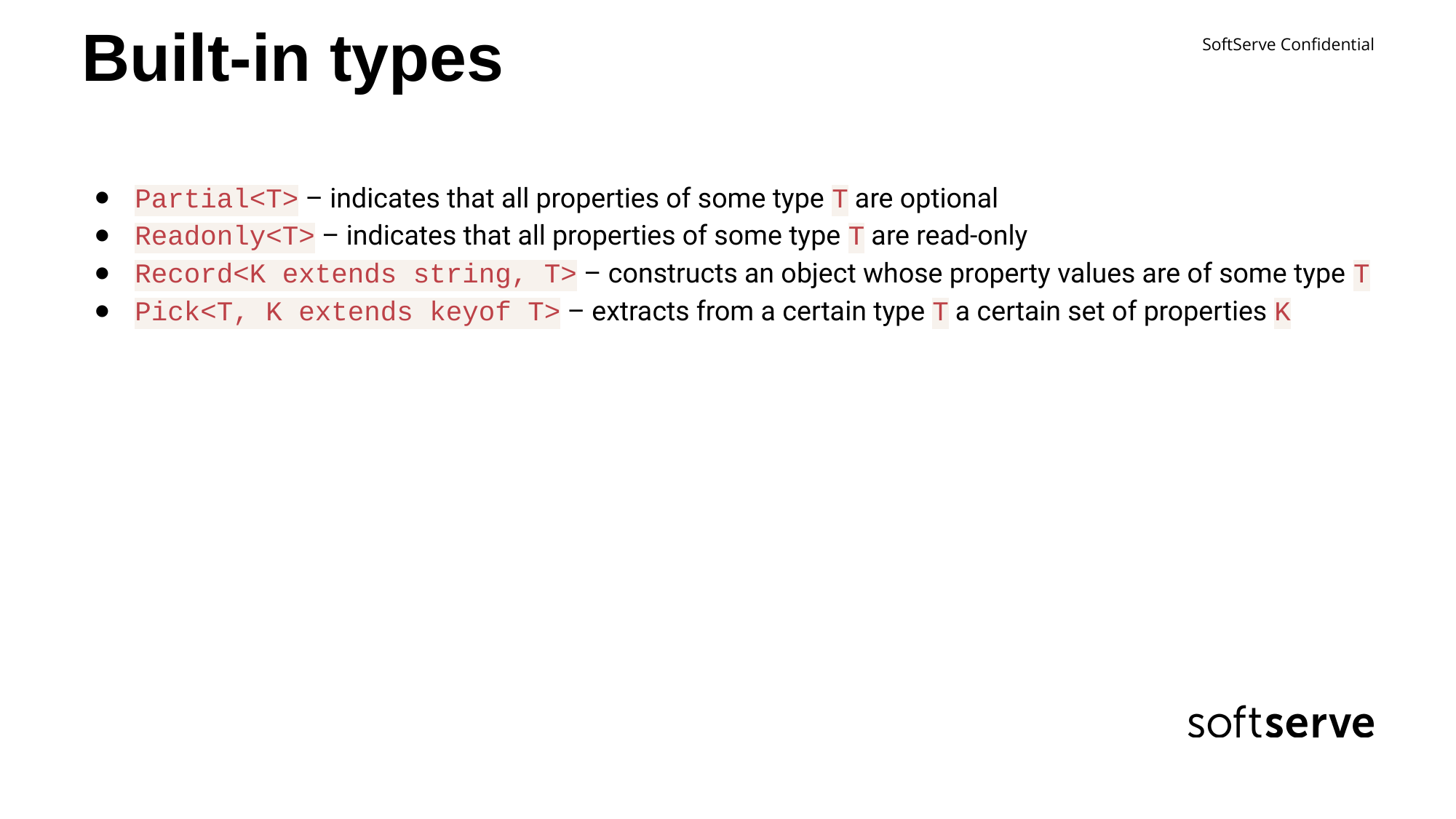

# Built-in types
Partial<T> – indicates that all properties of some type T are optional
Readonly<T> – indicates that all properties of some type T are read-only
Record<K extends string, T> – constructs an object whose property values are of some type T
Pick<T, K extends keyof T> – extracts from a certain type T a certain set of properties K